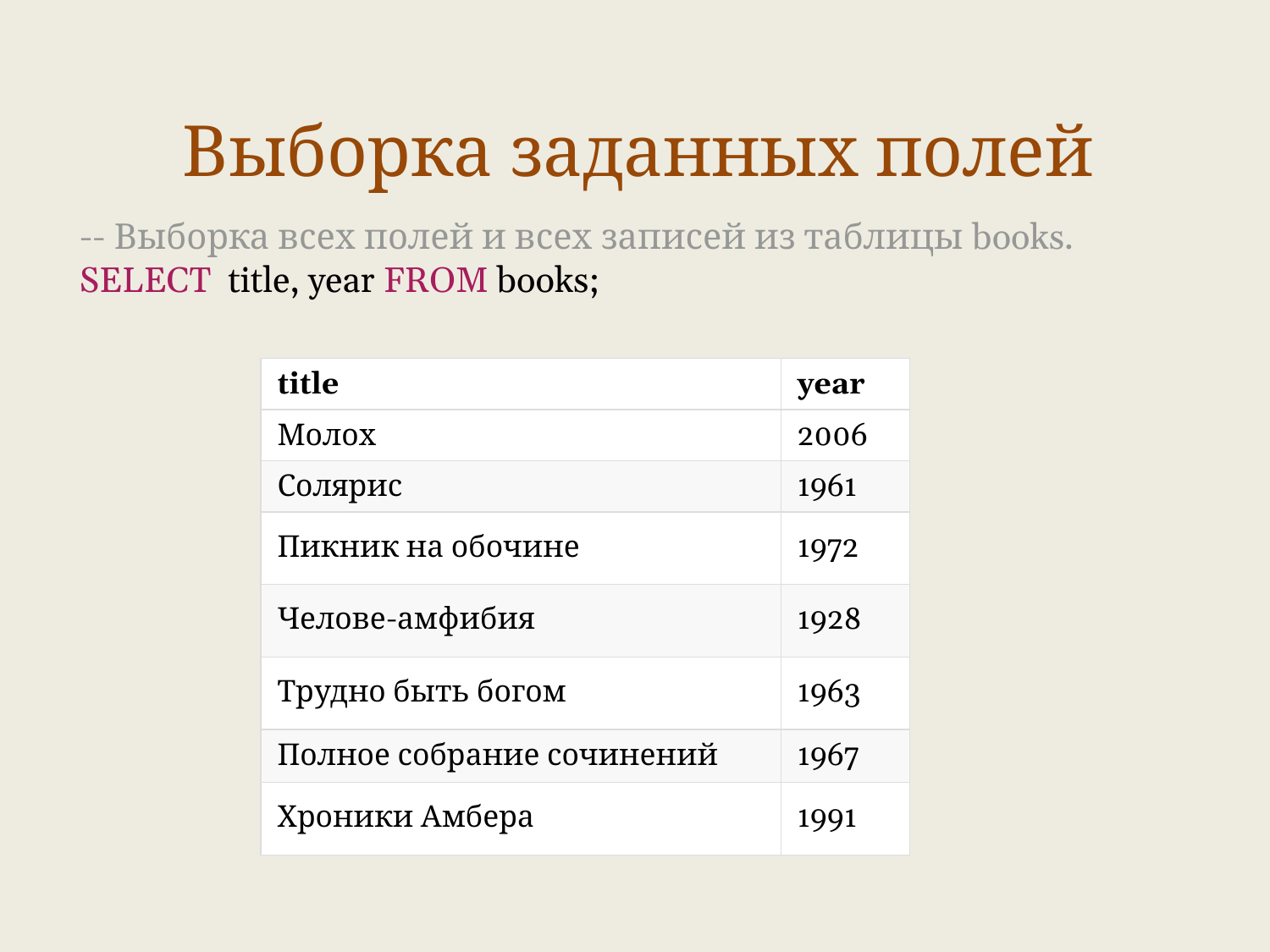

Выборка заданных полей
-- Выборка всех полей и всех записей из таблицы books.
SELECT  title, year FROM books;
| title | year |
| --- | --- |
| Молох | 2006 |
| Солярис | 1961 |
| Пикник на обочине | 1972 |
| Челове-амфибия | 1928 |
| Трудно быть богом | 1963 |
| Полное собрание сочинений | 1967 |
| Хроники Амбера | 1991 |